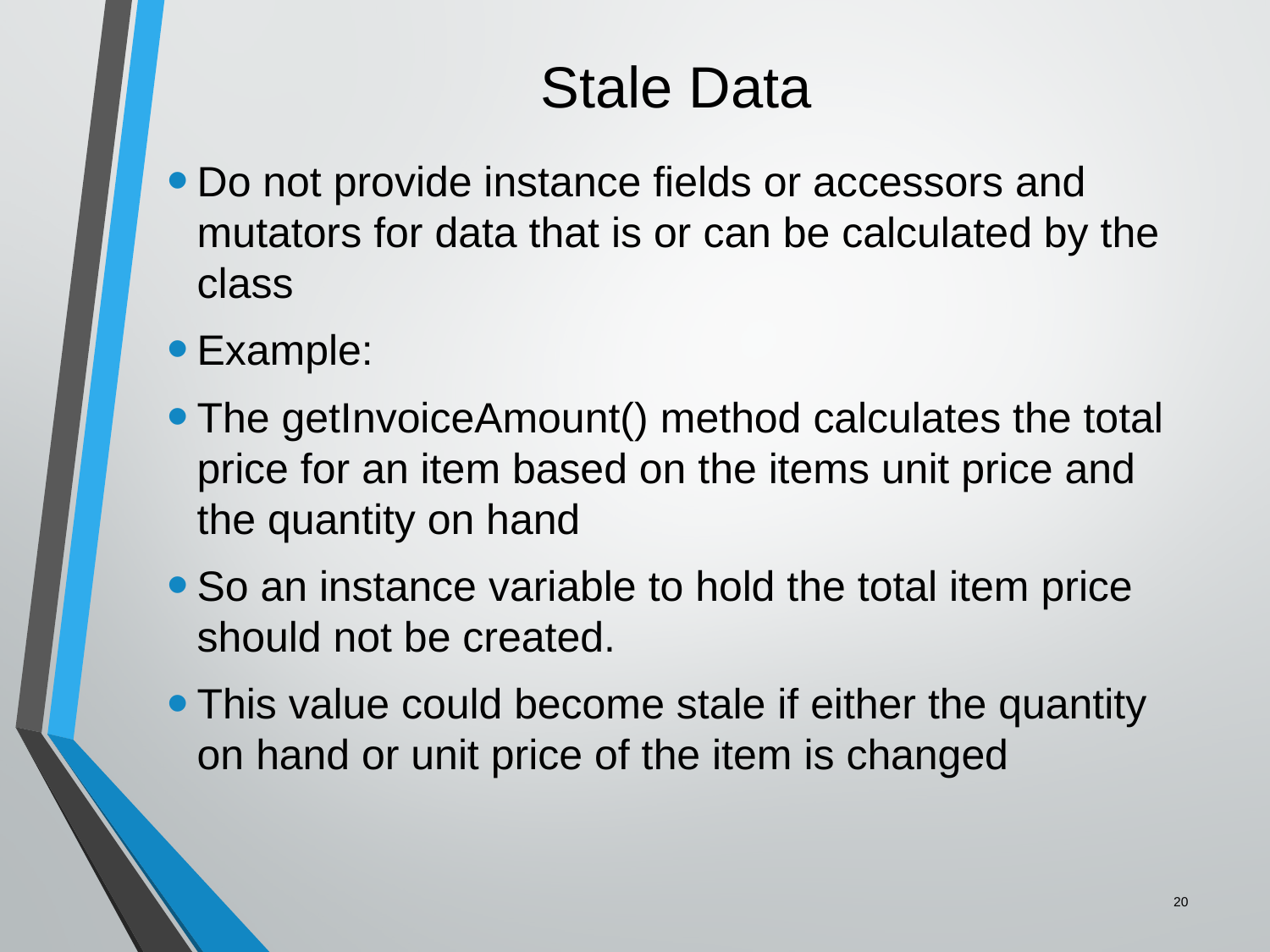

# Stale Data
Do not provide instance fields or accessors and mutators for data that is or can be calculated by the class
Example:
The getInvoiceAmount() method calculates the total price for an item based on the items unit price and the quantity on hand
So an instance variable to hold the total item price should not be created.
This value could become stale if either the quantity on hand or unit price of the item is changed
20